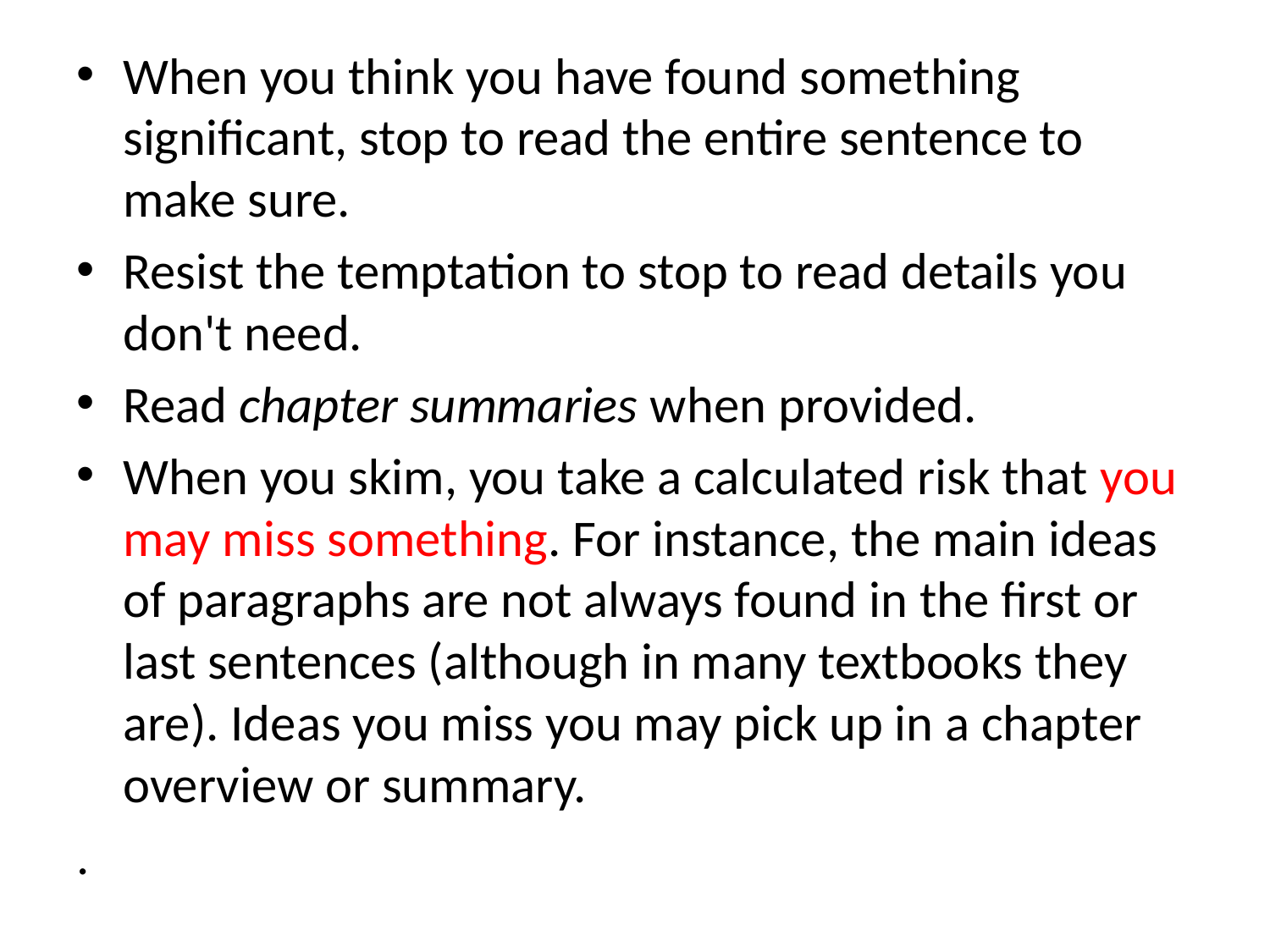

When you think you have found something significant, stop to read the entire sentence to make sure.
Resist the temptation to stop to read details you don't need.
Read chapter summaries when provided.
When you skim, you take a calculated risk that you may miss something. For instance, the main ideas of paragraphs are not always found in the first or last sentences (although in many textbooks they are). Ideas you miss you may pick up in a chapter overview or summary.
.